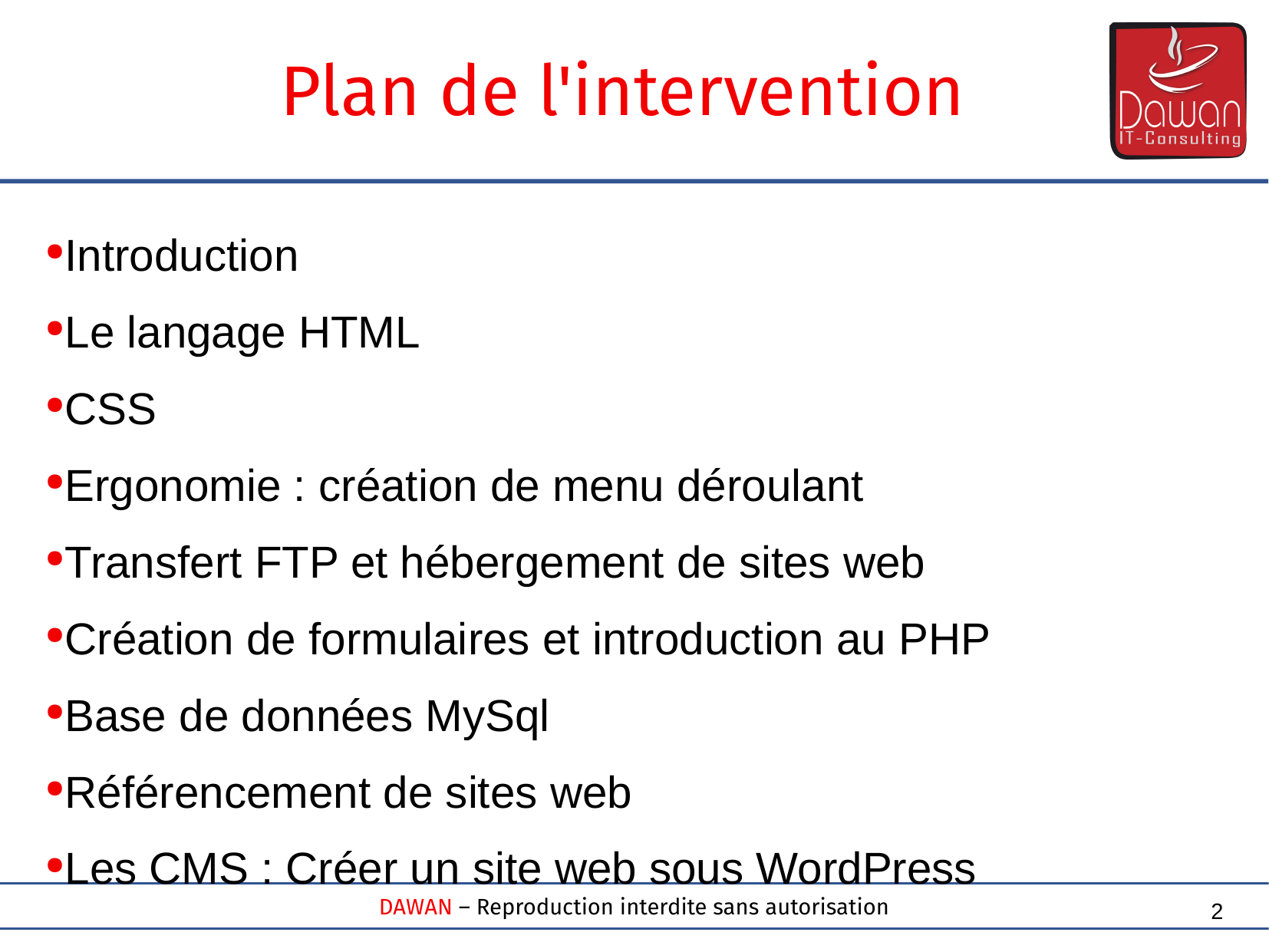

Plan de l'intervention
Introduction
Le langage HTML
CSS
Ergonomie : création de menu déroulant
Transfert FTP et hébergement de sites web
Création de formulaires et introduction au PHP
Base de données MySql
Référencement de sites web
Les CMS : Créer un site web sous WordPress

2